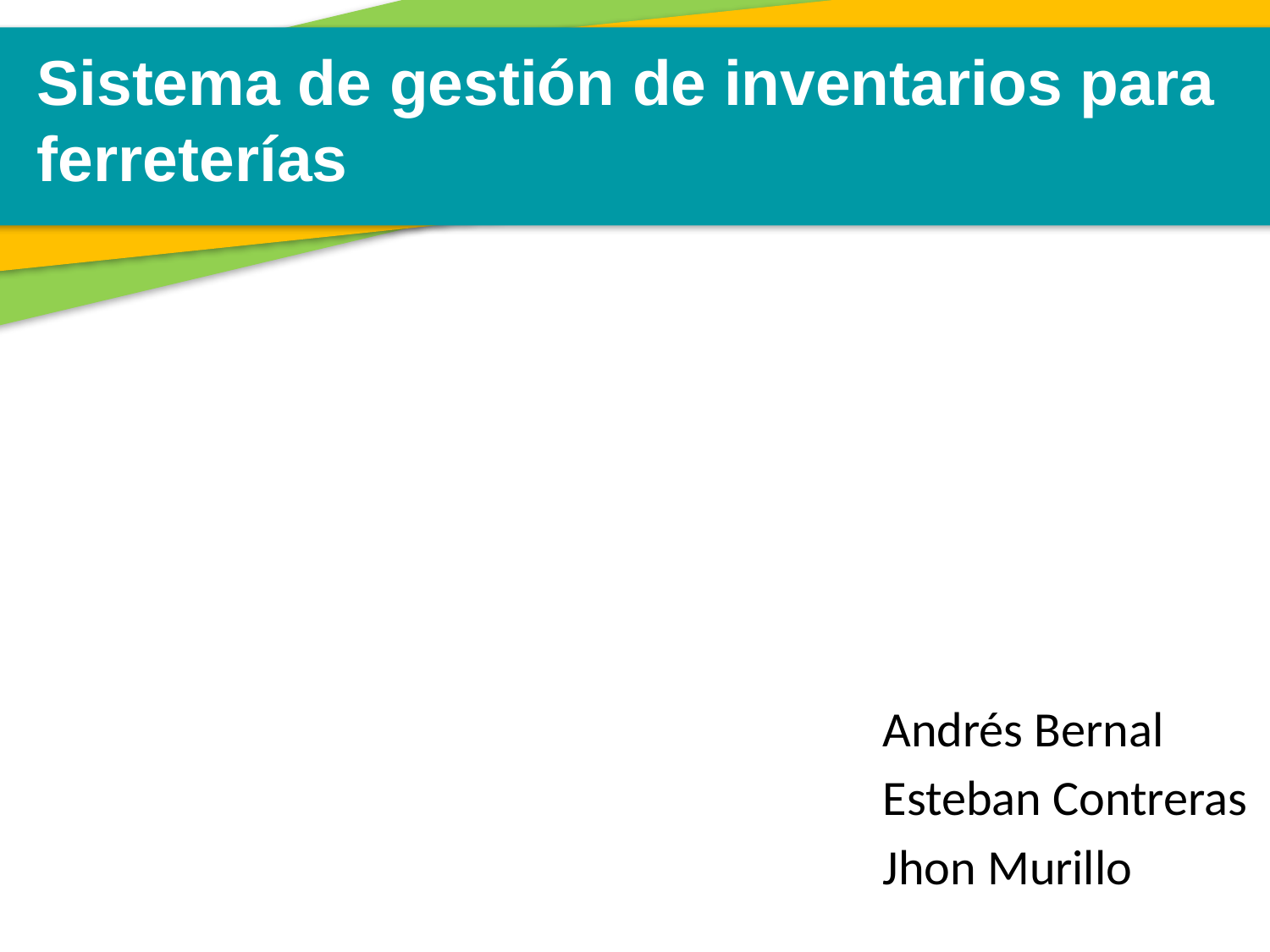

Sistema de gestión de inventarios para ferreterías

Andrés Bernal
Esteban Contreras
Jhon Murillo